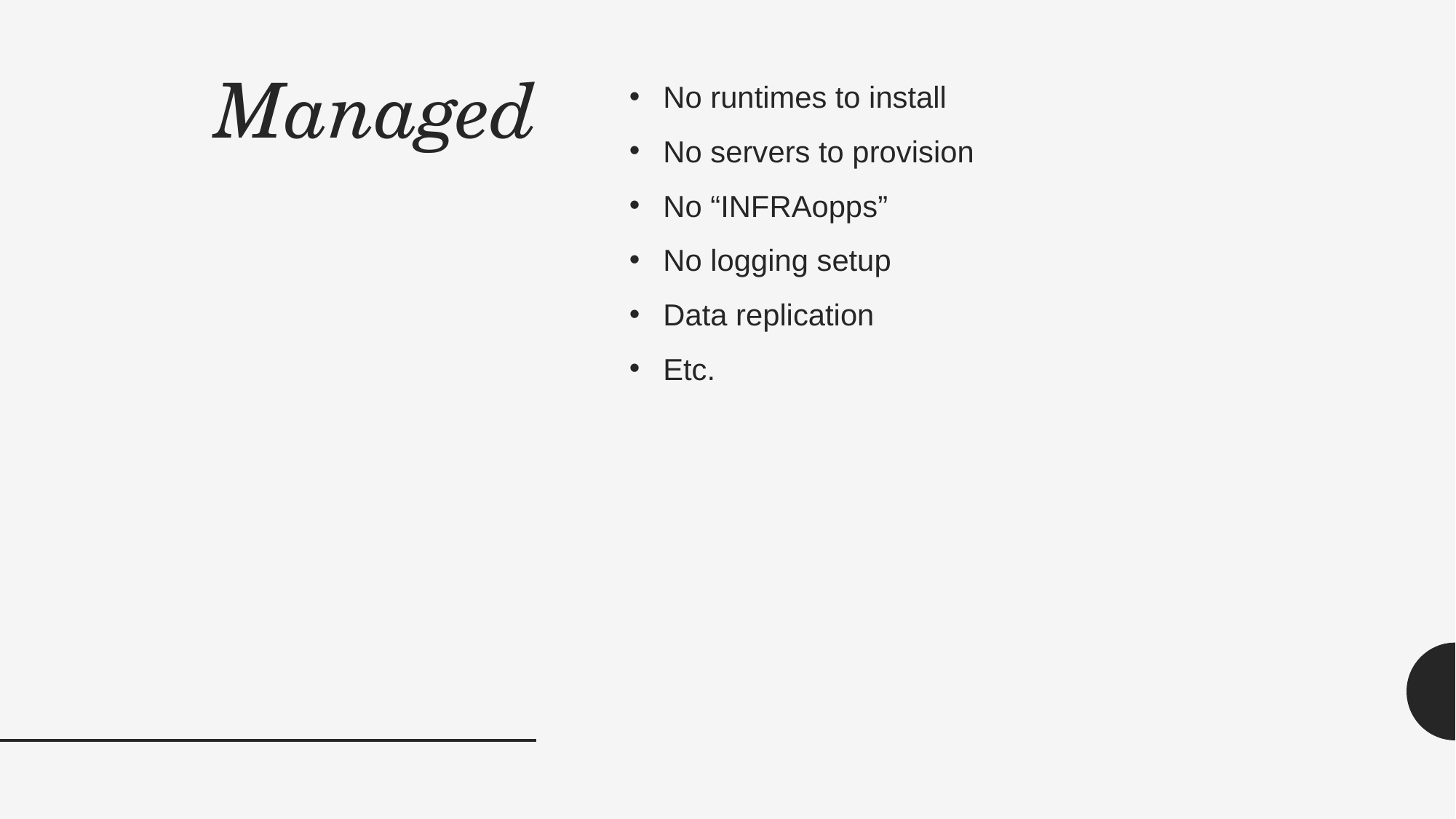

# Managed
No runtimes to install
No servers to provision
No “INFRAopps”
No logging setup
Data replication
Etc.